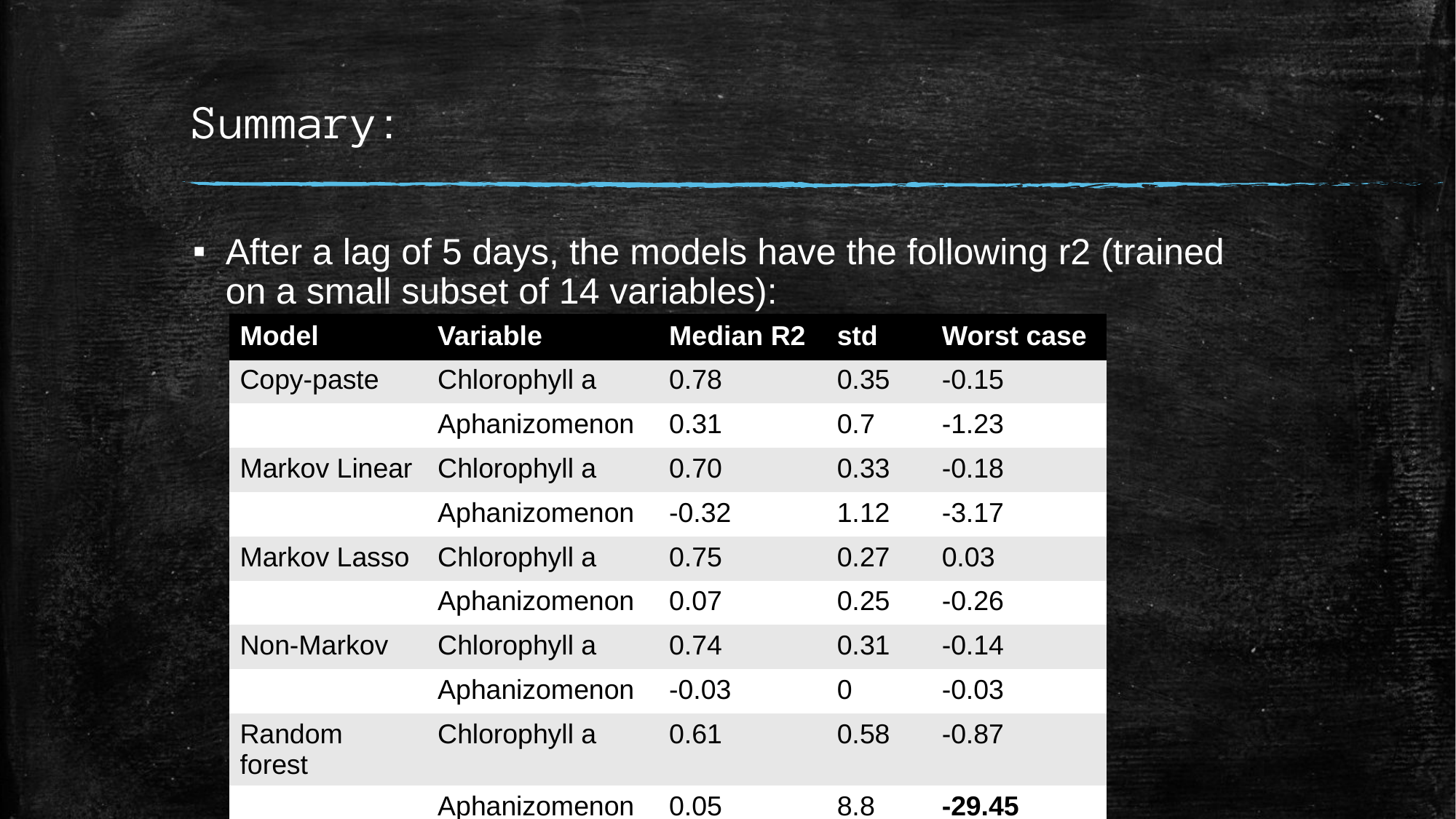

# Summary:
After a lag of 5 days, the models have the following r2 (trained on a small subset of 14 variables):

| Model | Variable | Median R2 | std | Worst case |
| --- | --- | --- | --- | --- |
| Copy-paste | Chlorophyll a | 0.78 | 0.35 | -0.15 |
|  | Aphanizomenon | 0.31 | 0.7 | -1.23 |
| Markov Linear | Chlorophyll a | 0.70 | 0.33 | -0.18 |
|  | Aphanizomenon | -0.32 | 1.12 | -3.17 |
| Markov Lasso | Chlorophyll a | 0.75 | 0.27 | 0.03 |
|  | Aphanizomenon | 0.07 | 0.25 | -0.26 |
| Non-Markov | Chlorophyll a | 0.74 | 0.31 | -0.14 |
|  | Aphanizomenon | -0.03 | 0 | -0.03 |
| Random forest | Chlorophyll a | 0.61 | 0.58 | -0.87 |
|  | Aphanizomenon | 0.05 | 8.8 | -29.45 |